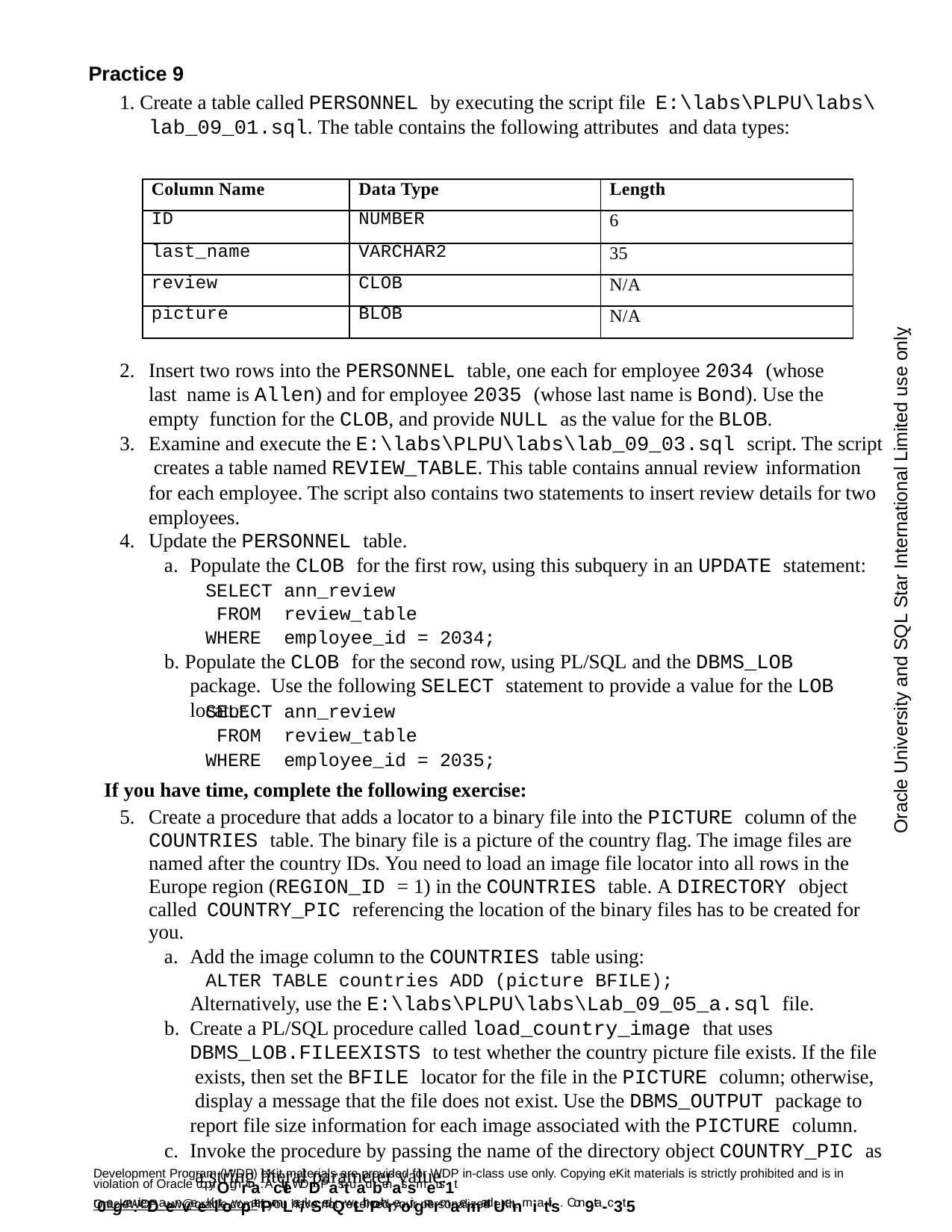

Practice 9
1. Create a table called PERSONNEL by executing the script file  E:\labs\PLPU\labs\lab_09_01.sql. The table contains the following attributes  and data types:
| Column Name | Data Type | Length |
| --- | --- | --- |
| ID | NUMBER | 6 |
| last\_name | VARCHAR2 | 35 |
| review | CLOB | N/A |
| picture | BLOB | N/A |
Oracle University and SQL Star International Limited use onlyฺ
Insert two rows into the PERSONNEL table, one each for employee 2034 (whose last  name is Allen) and for employee 2035 (whose last name is Bond). Use the empty  function for the CLOB, and provide NULL as the value for the BLOB.
Examine and execute the E:\labs\PLPU\labs\lab_09_03.sql script. The script  creates a table named REVIEW_TABLE. This table contains annual review information
for each employee. The script also contains two statements to insert review details for two  employees.
Update the PERSONNEL table.
Populate the CLOB for the first row, using this subquery in an UPDATE statement:
SELECT  FROM  WHERE
ann_review  review_table  employee_id = 2034;
b. Populate the CLOB for the second row, using PL/SQL and the DBMS_LOB package.  Use the following SELECT statement to provide a value for the LOB locator.
SELECT  FROM  WHERE
ann_review  review_table  employee_id = 2035;
If you have time, complete the following exercise:
Create a procedure that adds a locator to a binary file into the PICTURE column of the  COUNTRIES table. The binary file is a picture of the country flag. The image files are  named after the country IDs. You need to load an image file locator into all rows in the  Europe region (REGION_ID = 1) in the COUNTRIES table. A DIRECTORY object called  COUNTRY_PIC referencing the location of the binary files has to be created for you.
Add the image column to the COUNTRIES table using:
ALTER TABLE countries ADD (picture BFILE);
Alternatively, use the E:\labs\PLPU\labs\Lab_09_05_a.sql file.
Create a PL/SQL procedure called load_country_image that uses  DBMS_LOB.FILEEXISTS to test whether the country picture file exists. If the file  exists, then set the BFILE locator for the file in the PICTURE column; otherwise,  display a message that the file does not exist. Use the DBMS_OUTPUT package to  report file size information for each image associated with the PICTURE column.
Invoke the procedure by passing the name of the directory object COUNTRY_PIC as  a string literal parameter value.
Development Program (WDP) eKit materials are provided for WDP in-class use only. Copying eKit materials is strictly prohibited and is in
violation of Oracle copyrOighrta. AcllleWDDPasttuadbenatssmeus1t r0egce:iveDaenveeKiltowpatePrmLar/kSedQwLithPthreoir gnarmaemandUenmiatils. Con9ta-c3t5
OracleWDP_ww@oracle.com if you have not received your personalized eKit.